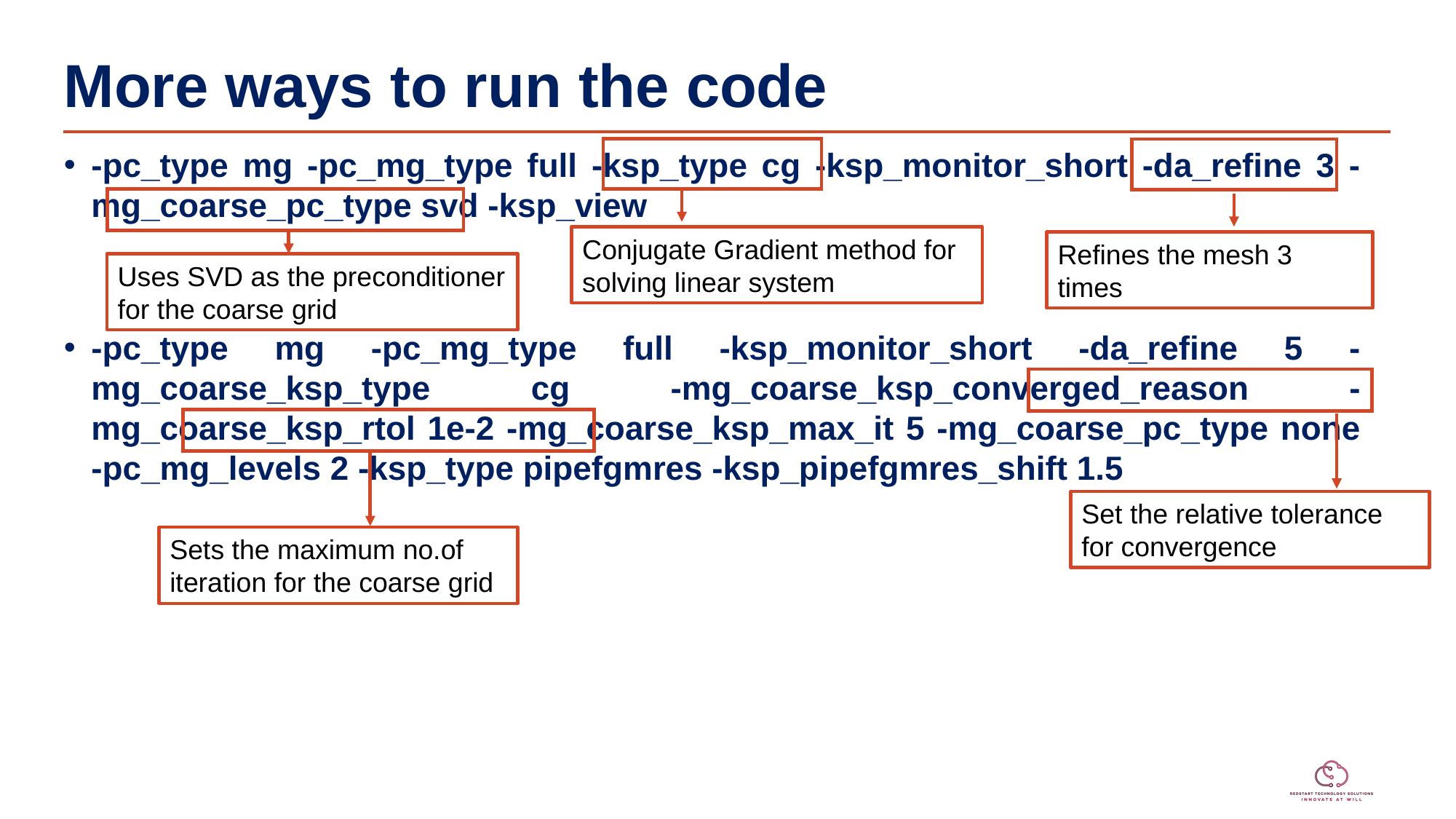

# More ways to run the code
-pc_type mg -pc_mg_type full -ksp_type cg -ksp_monitor_short -da_refine 3 -mg_coarse_pc_type svd -ksp_view

-pc_type mg -pc_mg_type full -ksp_monitor_short -da_refine 5 -mg_coarse_ksp_type cg -mg_coarse_ksp_converged_reason -mg_coarse_ksp_rtol 1e-2 -mg_coarse_ksp_max_it 5 -mg_coarse_pc_type none -pc_mg_levels 2 -ksp_type pipefgmres -ksp_pipefgmres_shift 1.5

Conjugate Gradient method for solving linear system
Refines the mesh 3 times
Uses SVD as the preconditioner for the coarse grid

Set the relative tolerance for convergence
Sets the maximum no.of iteration for the coarse grid